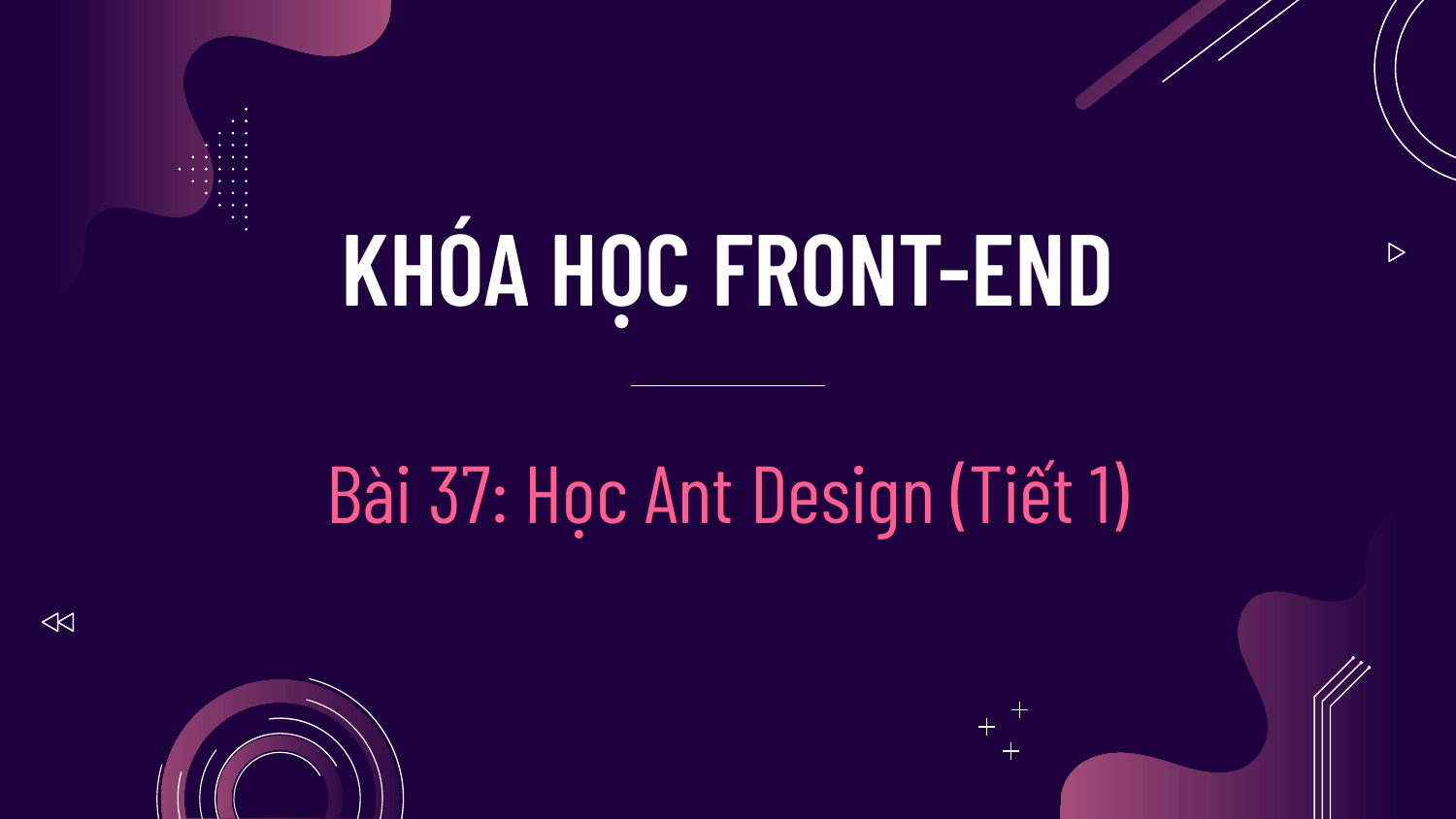

# KHÓA HỌC FRONT-END Bài 37: Học Ant Design (Tiết 1)